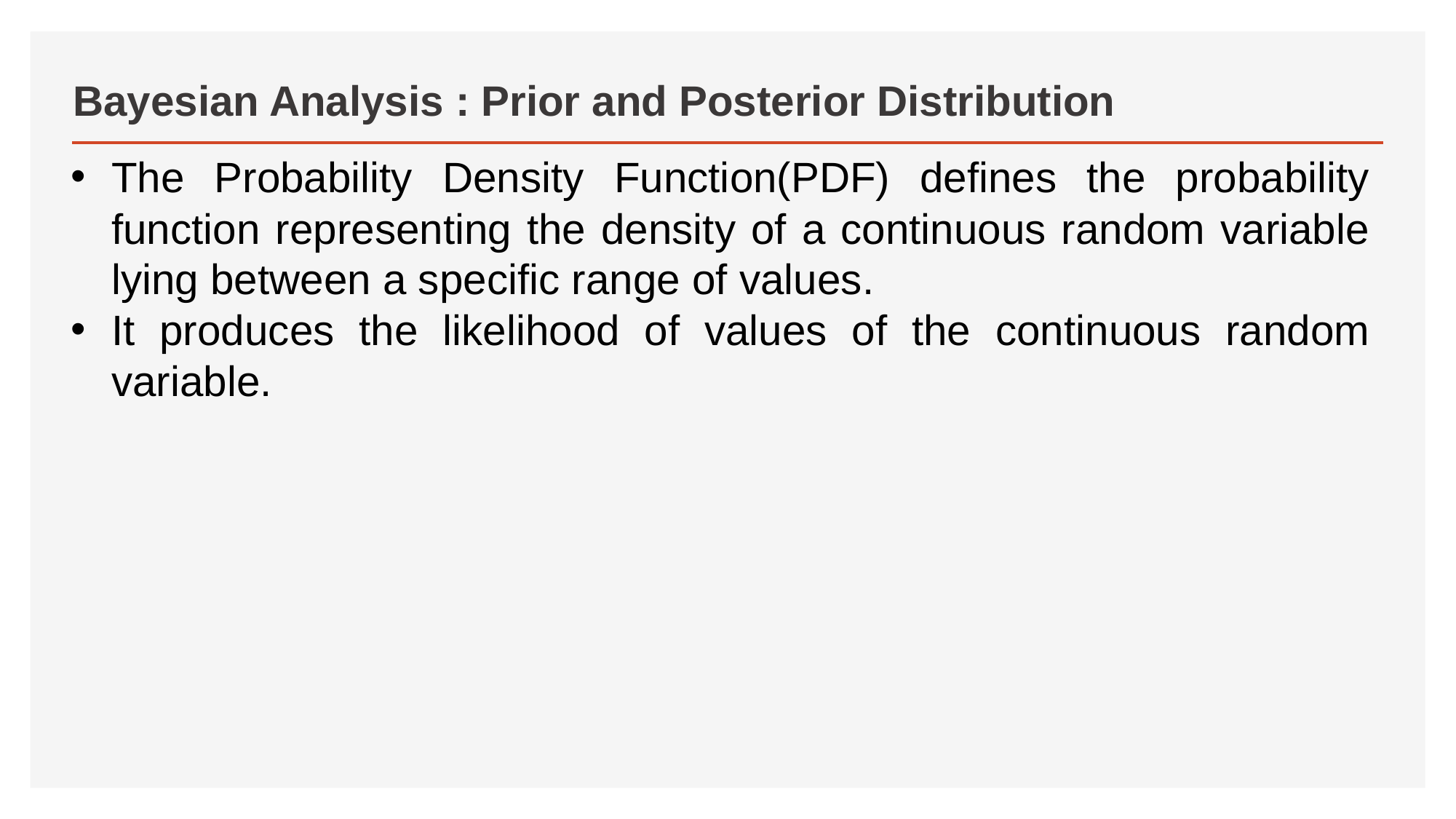

# Bayesian Analysis : Prior and Posterior Distribution

The Probability Density Function(PDF) defines the probability function representing the density of a continuous random variable lying between a specific range of values.
It produces the likelihood of values of the continuous random variable.